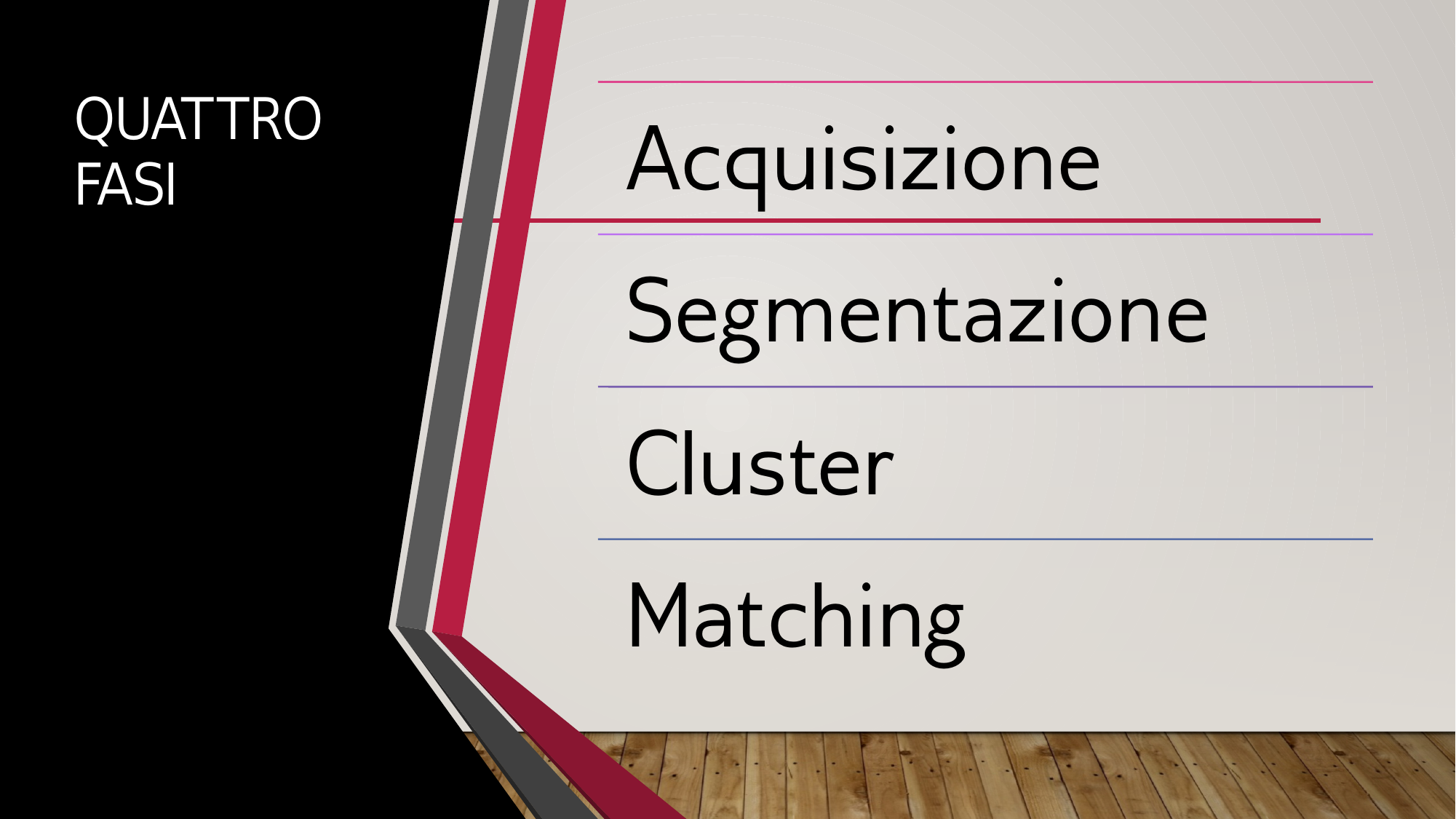

# QUATTRO FASI
Acquisizione
Segmentazione
Cluster
Matching